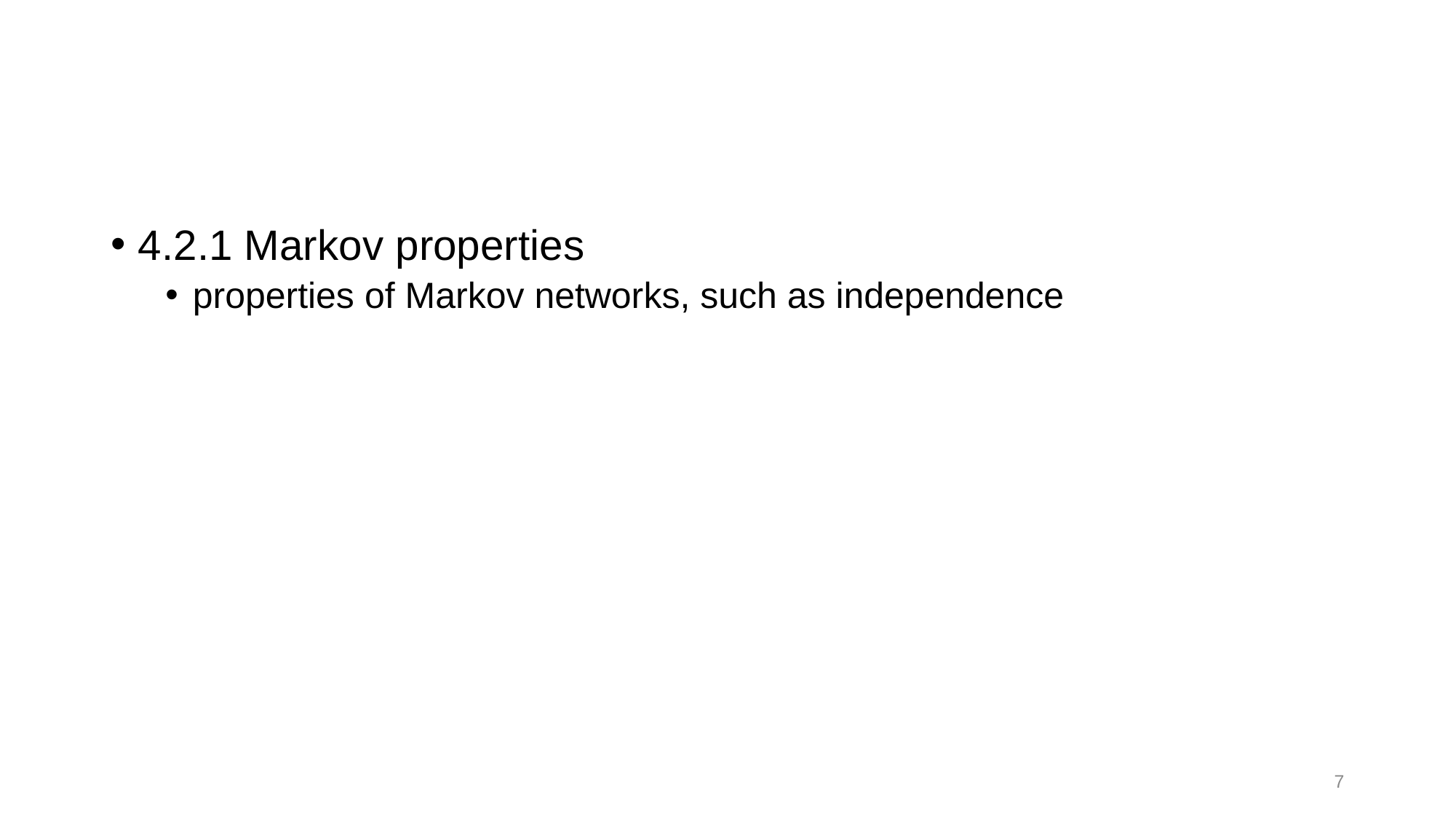

#
4.2.1 Markov properties
properties of Markov networks, such as independence
7